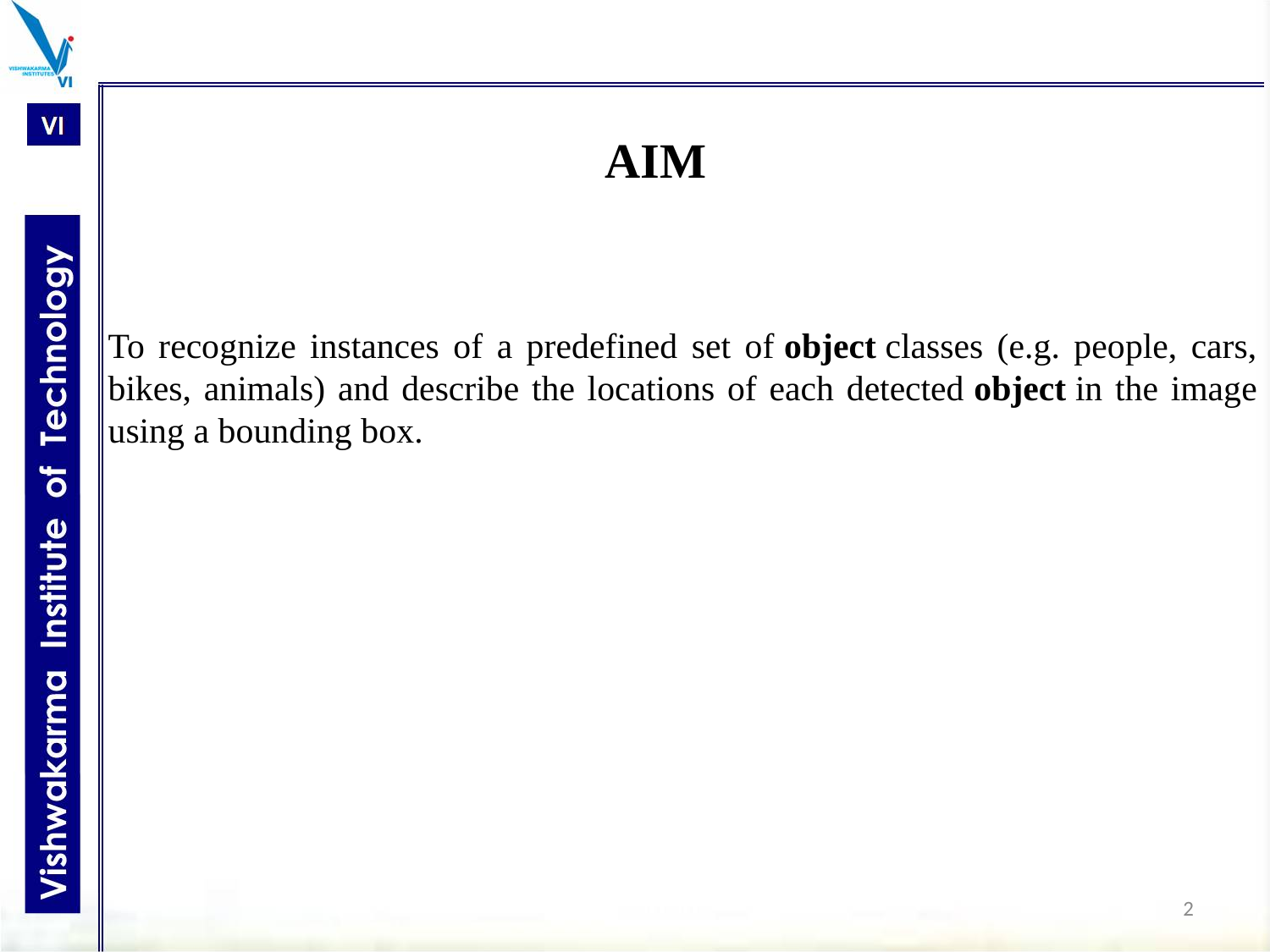

# AIM

To recognize instances of a predefined set of object classes (e.g. people, cars, bikes, animals) and describe the locations of each detected object in the image using a bounding box.
2